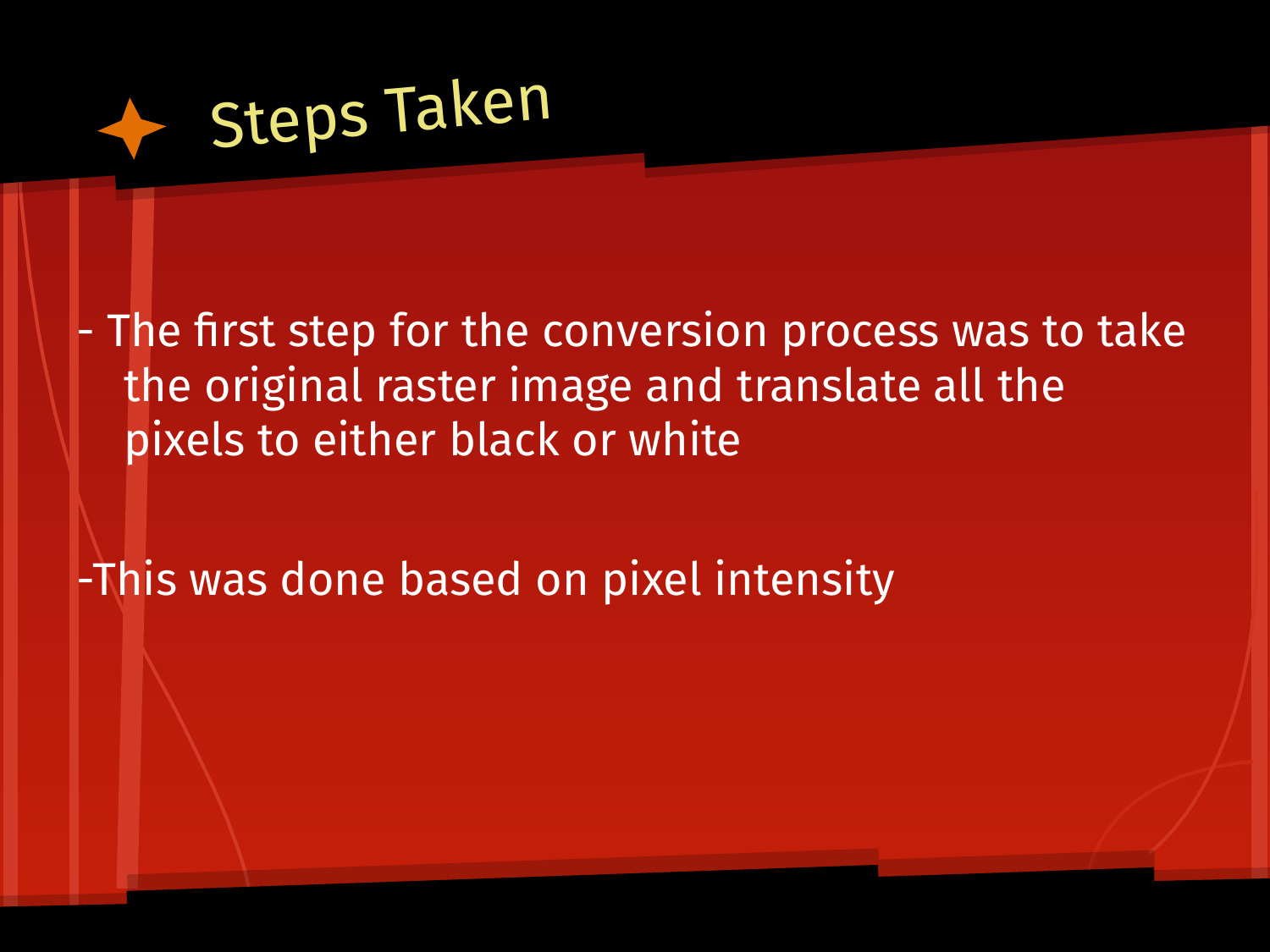

# Steps Taken

- The first step for the conversion process was to take the original raster image and translate all the pixels to either black or white

-This was done based on pixel intensity